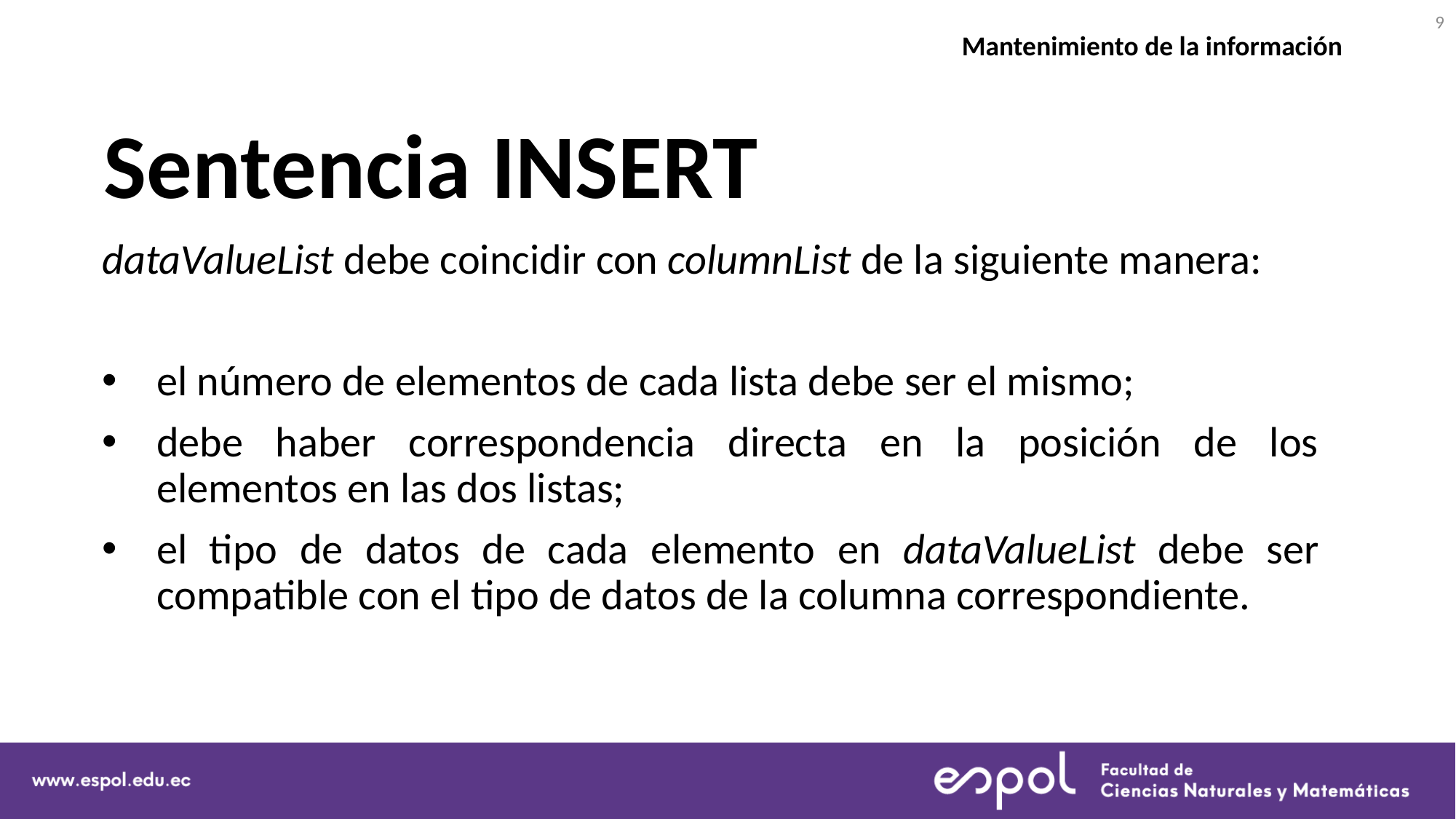

9
Mantenimiento de la información
# Sentencia INSERT
dataValueList debe coincidir con columnList de la siguiente manera:

el número de elementos de cada lista debe ser el mismo;
debe haber correspondencia directa en la posición de los elementos en las dos listas;
el tipo de datos de cada elemento en dataValueList debe ser compatible con el tipo de datos de la columna correspondiente.